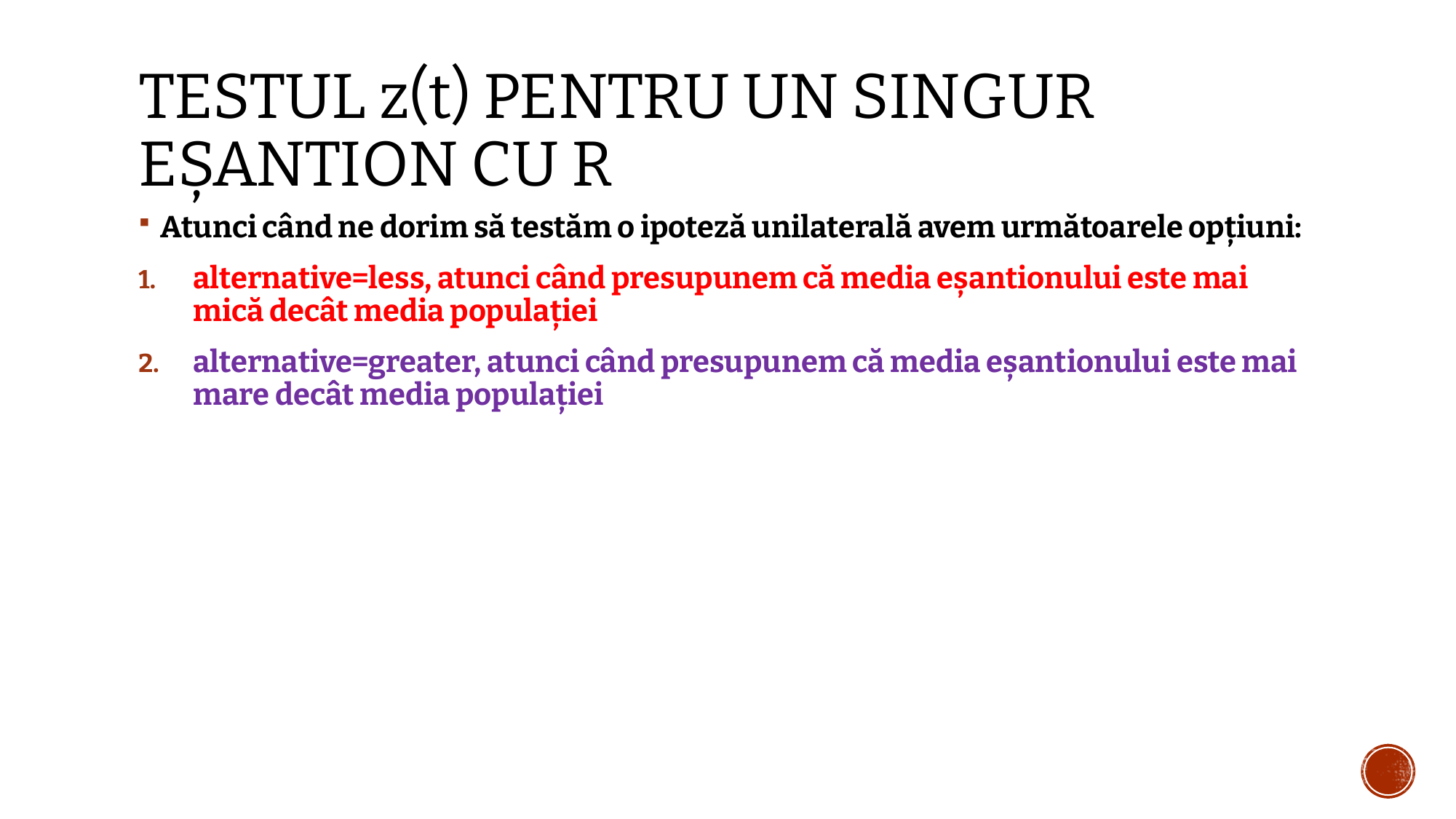

# Testul z(t) pentru un singur eșantion cu R
Atunci când ne dorim să testăm o ipoteză unilaterală avem următoarele opțiuni:
alternative=less, atunci când presupunem că media eșantionului este mai mică decât media populației
alternative=greater, atunci când presupunem că media eșantionului este mai mare decât media populației